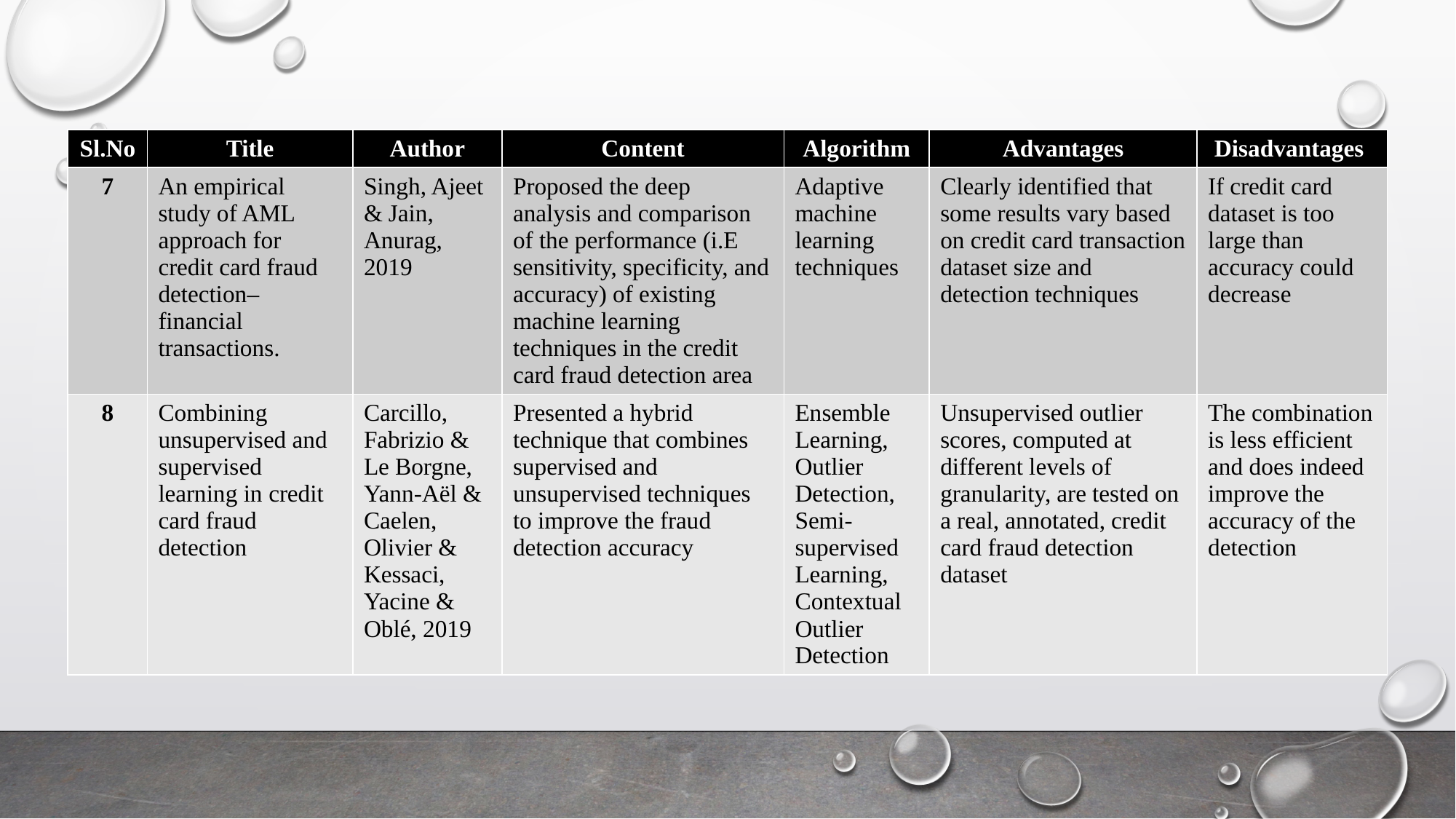

| Sl.No | Title | Author | Content | Algorithm | Advantages | Disadvantages |
| --- | --- | --- | --- | --- | --- | --- |
| 7 | An empirical study of AML approach for credit card fraud detection–financial transactions. | Singh, Ajeet & Jain, Anurag, 2019 | Proposed the deep analysis and comparison of the performance (i.E sensitivity, specificity, and accuracy) of existing machine learning techniques in the credit card fraud detection area | Adaptive machine learning techniques | Clearly identified that some results vary based on credit card transaction dataset size and detection techniques | If credit card dataset is too large than accuracy could decrease |
| 8 | Combining unsupervised and supervised learning in credit card fraud detection | Carcillo, Fabrizio & Le Borgne, Yann-Aël & Caelen, Olivier & Kessaci, Yacine & Oblé, 2019 | Presented a hybrid technique that combines supervised and unsupervised techniques to improve the fraud detection accuracy | Ensemble Learning, Outlier Detection, Semi-supervised Learning, Contextual Outlier Detection | Unsupervised outlier scores, computed at different levels of granularity, are tested on a real, annotated, credit card fraud detection dataset | The combination is less efficient and does indeed improve the accuracy of the detection |